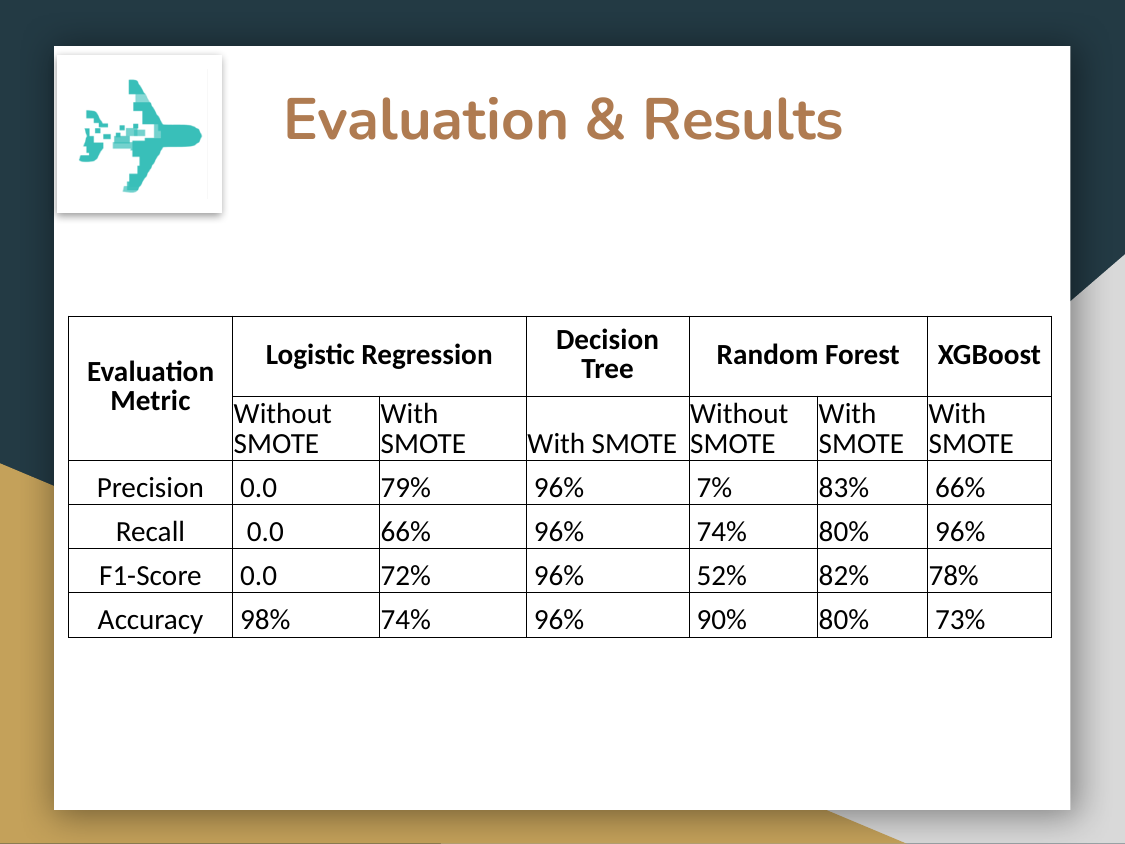

# Evaluation & Results

| Evaluation Metric | Logistic Regression |  | Decision Tree | Random Forest |  | XGBoost |
| --- | --- | --- | --- | --- | --- | --- |
|  | Without SMOTE | With SMOTE | With SMOTE | Without SMOTE | With SMOTE | With SMOTE |
| Precision | 0.0 | 79% | 96% | 7% | 83% | 66% |
| Recall | 0.0 | 66% | 96% | 74% | 80% | 96% |
| F1-Score | 0.0 | 72% | 96% | 52% | 82% | 78% |
| Accuracy | 98% | 74% | 96% | 90% | 80% | 73% |